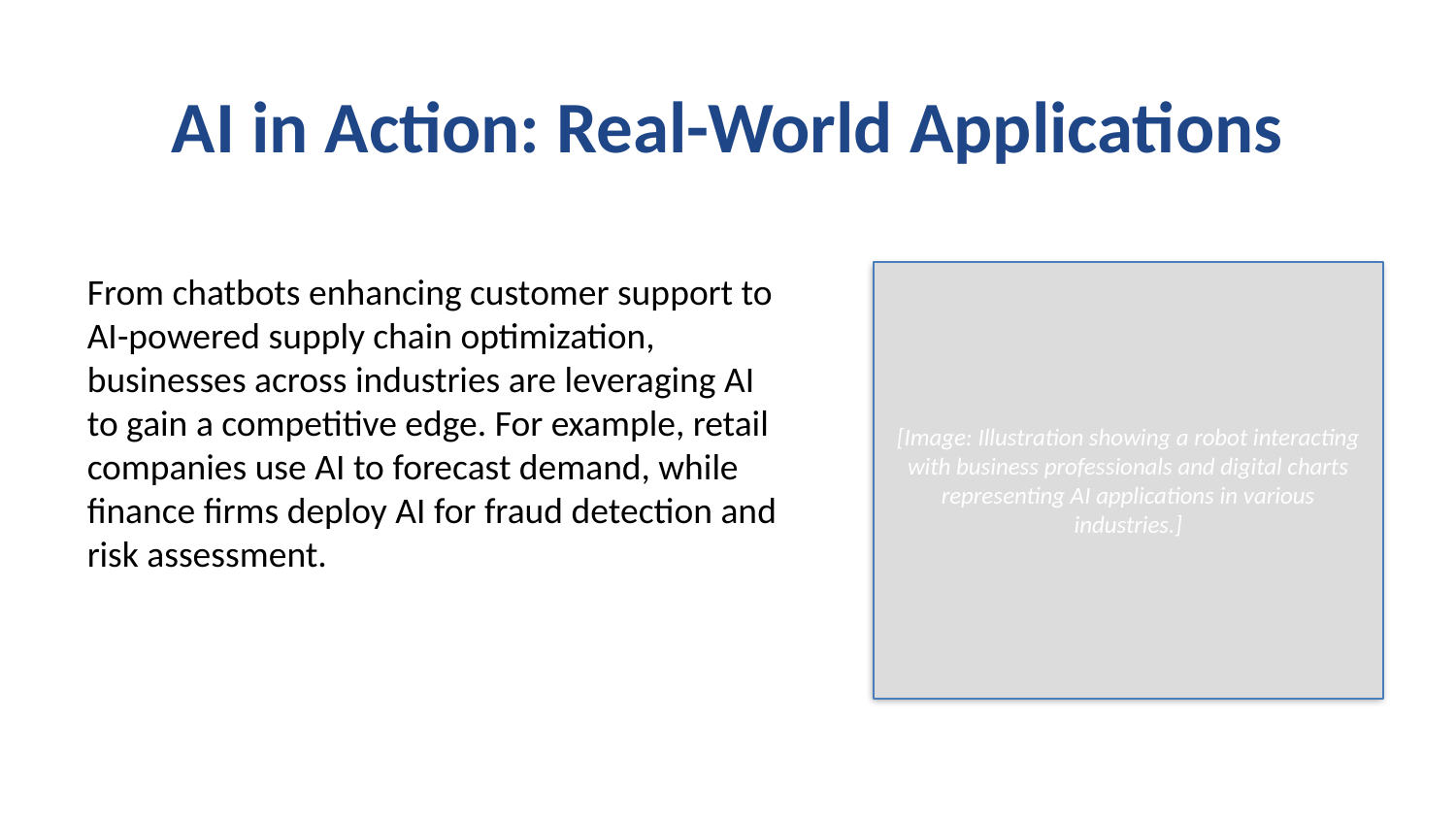

AI in Action: Real-World Applications
From chatbots enhancing customer support to AI-powered supply chain optimization, businesses across industries are leveraging AI to gain a competitive edge. For example, retail companies use AI to forecast demand, while finance firms deploy AI for fraud detection and risk assessment.
[Image: Illustration showing a robot interacting with business professionals and digital charts representing AI applications in various industries.]